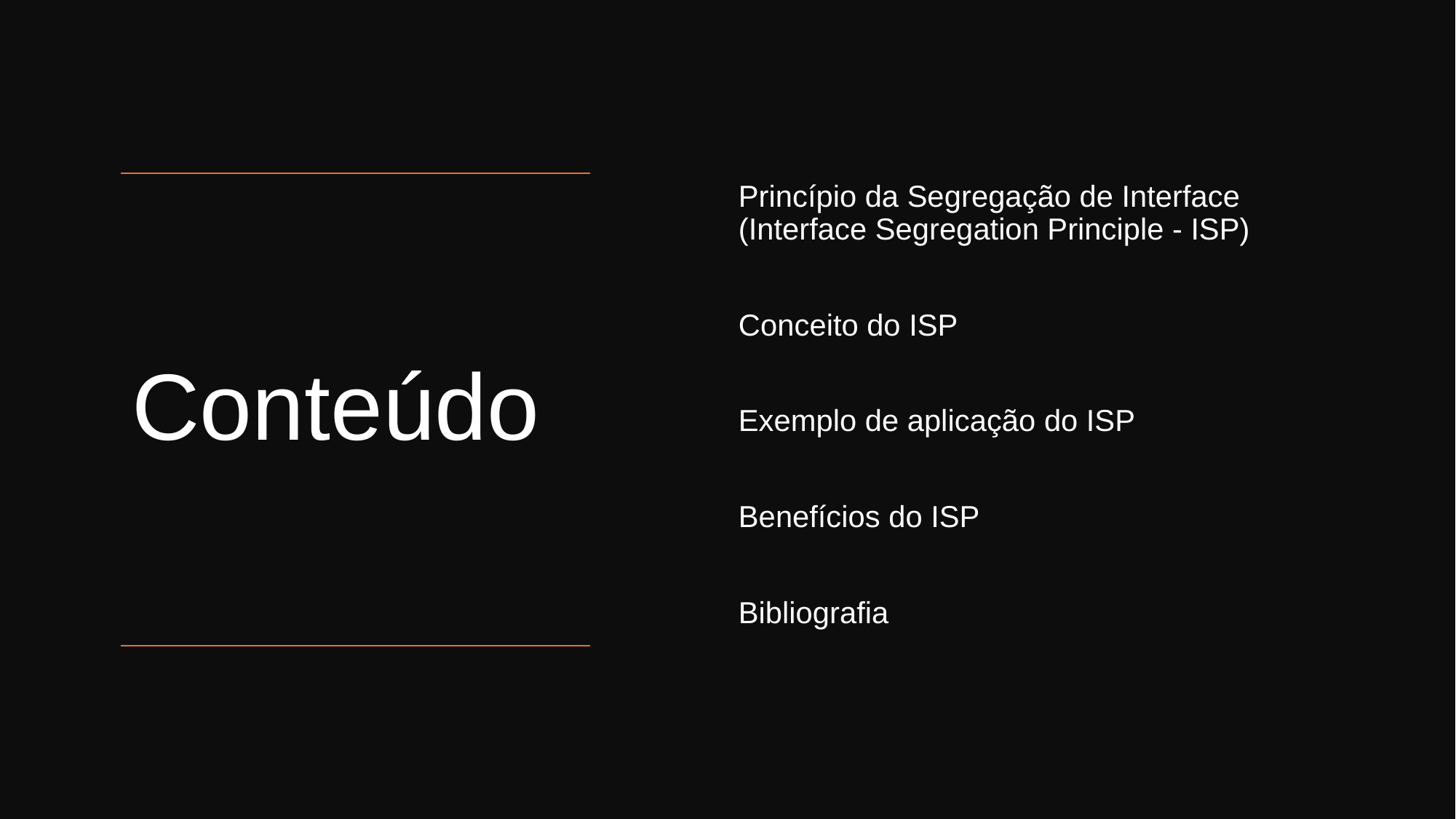

Princípio da Segregação de Interface (Interface Segregation Principle - ISP)

Conceito do ISP

Exemplo de aplicação do ISP

Benefícios do ISP

Bibliografia
# Conteúdo